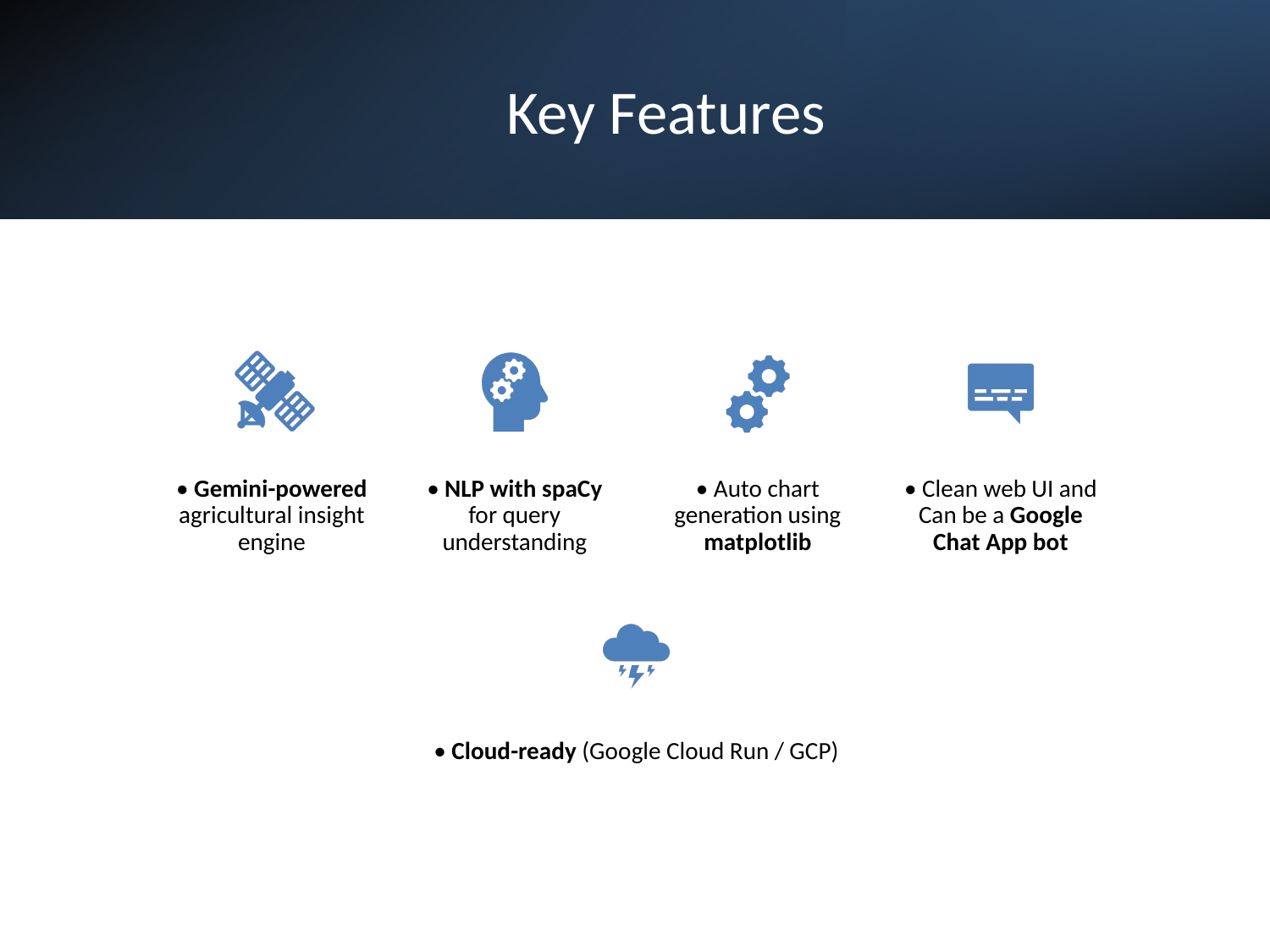

# Key Features
• Gemini-powered agricultural insight engine
• NLP with spaCy for query understanding
• Auto chart generation using matplotlib
• Clean web UI and Can be a Google Chat App bot
• Cloud-ready (Google Cloud Run / GCP)